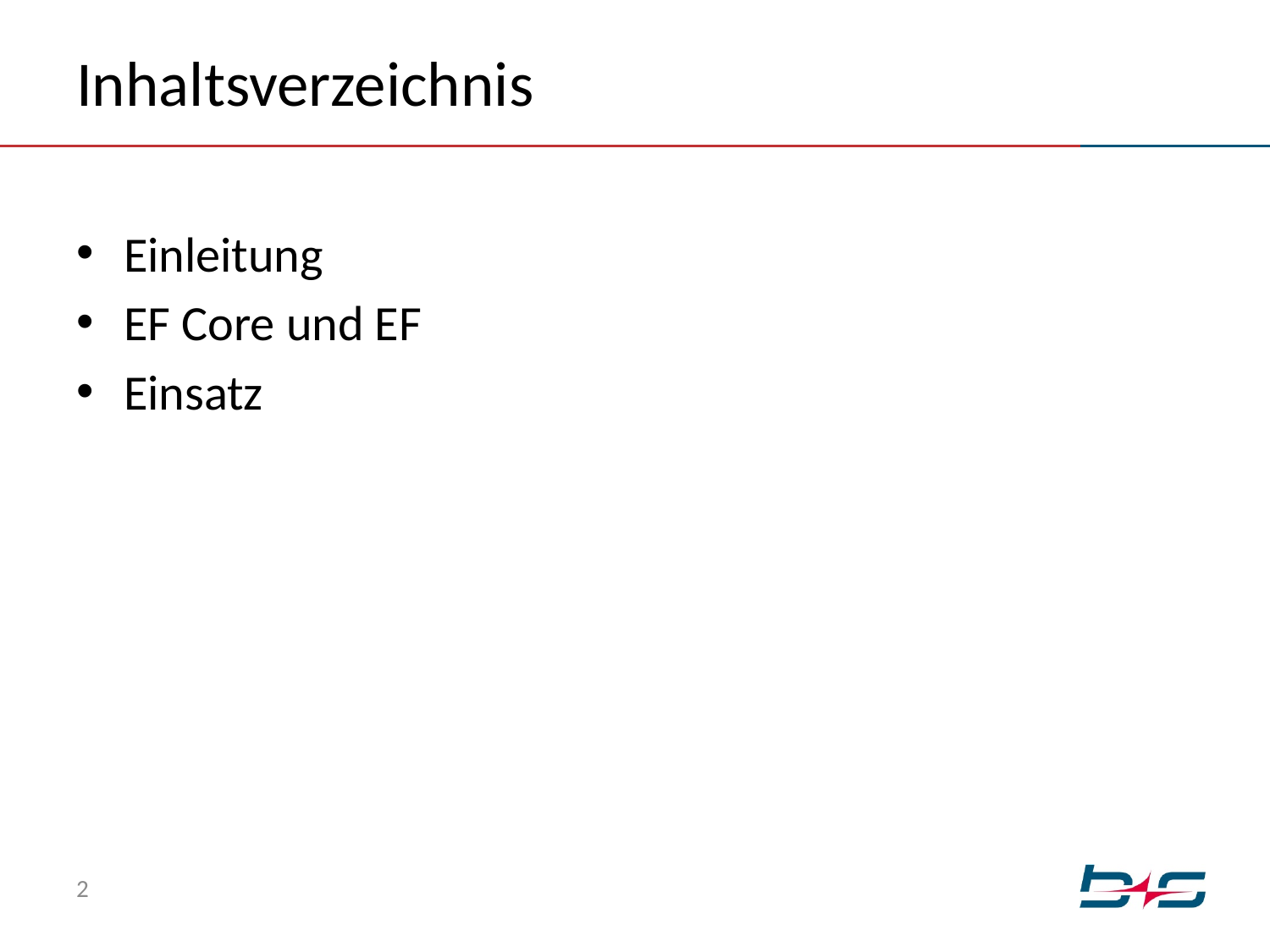

# Inhaltsverzeichnis
Einleitung
EF Core und EF
Einsatz
2